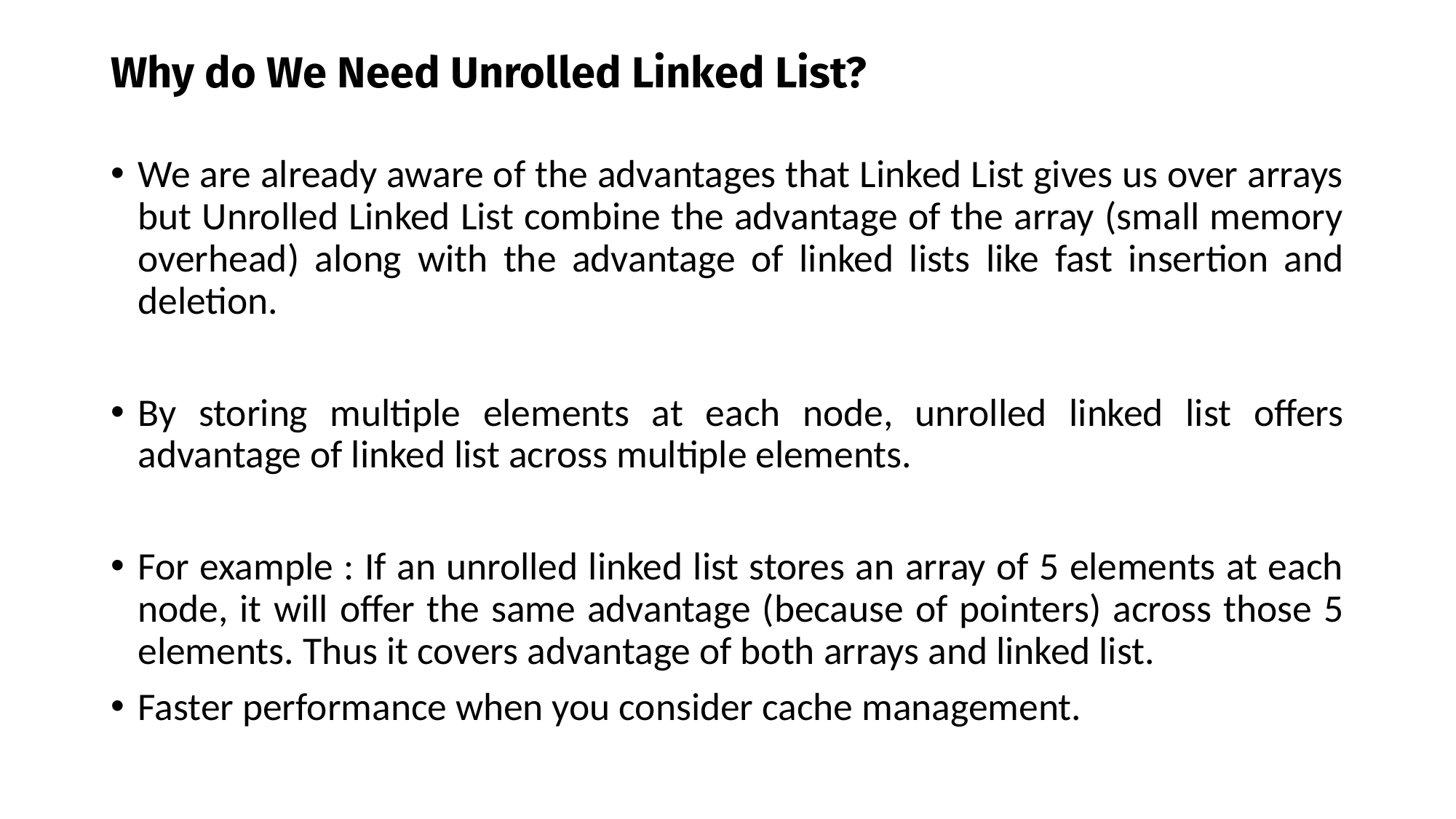

# Why do We Need Unrolled Linked List?
We are already aware of the advantages that Linked List gives us over arrays but Unrolled Linked List combine the advantage of the array (small memory overhead) along with the advantage of linked lists like fast insertion and deletion.

By storing multiple elements at each node, unrolled linked list offers advantage of linked list across multiple elements.

For example : If an unrolled linked list stores an array of 5 elements at each node, it will offer the same advantage (because of pointers) across those 5 elements. Thus it covers advantage of both arrays and linked list.
Faster performance when you consider cache management.